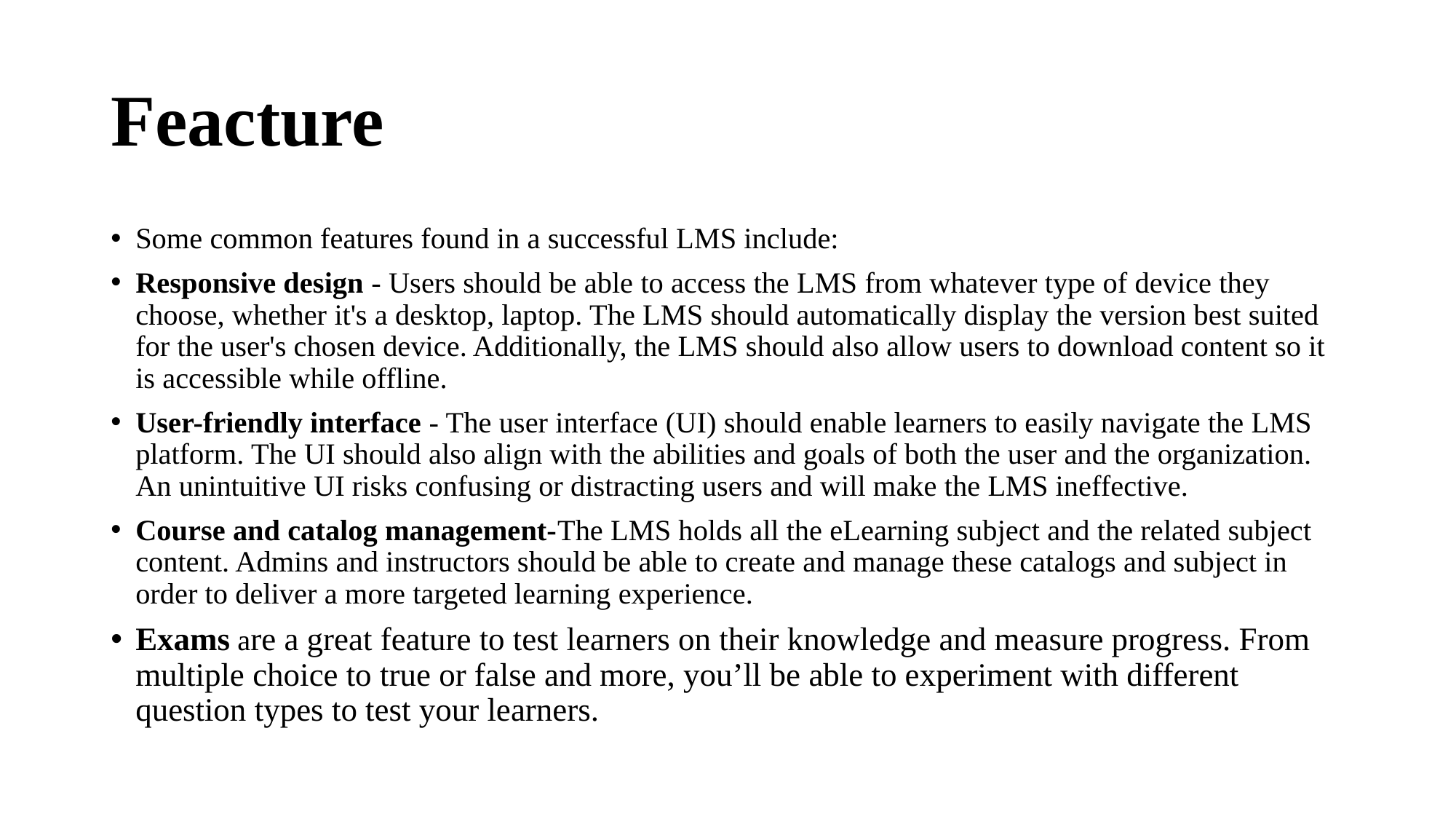

# Feacture
Some common features found in a successful LMS include:
Responsive design - Users should be able to access the LMS from whatever type of device they choose, whether it's a desktop, laptop. The LMS should automatically display the version best suited for the user's chosen device. Additionally, the LMS should also allow users to download content so it is accessible while offline.
User-friendly interface - The user interface (UI) should enable learners to easily navigate the LMS platform. The UI should also align with the abilities and goals of both the user and the organization. An unintuitive UI risks confusing or distracting users and will make the LMS ineffective.
Course and catalog management-The LMS holds all the eLearning subject and the related subject content. Admins and instructors should be able to create and manage these catalogs and subject in order to deliver a more targeted learning experience.
Exams are a great feature to test learners on their knowledge and measure progress. From multiple choice to true or false and more, you’ll be able to experiment with different question types to test your learners.